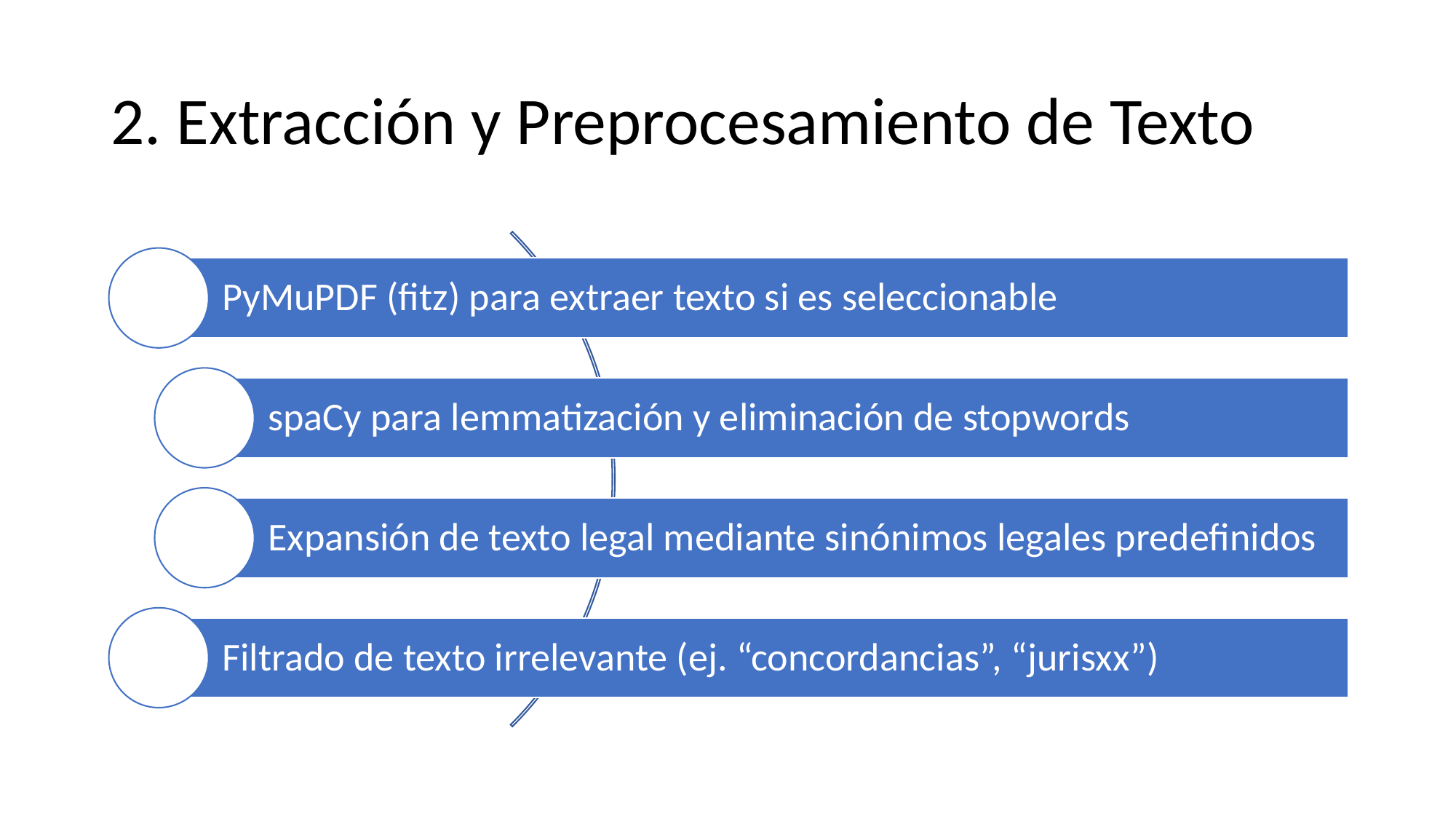

# 2. Extracción y Preprocesamiento de Texto
PyMuPDF (fitz) para extraer texto si es seleccionable
spaCy para lemmatización y eliminación de stopwords
Expansión de texto legal mediante sinónimos legales predefinidos
Filtrado de texto irrelevante (ej. “concordancias”, “jurisxx”)